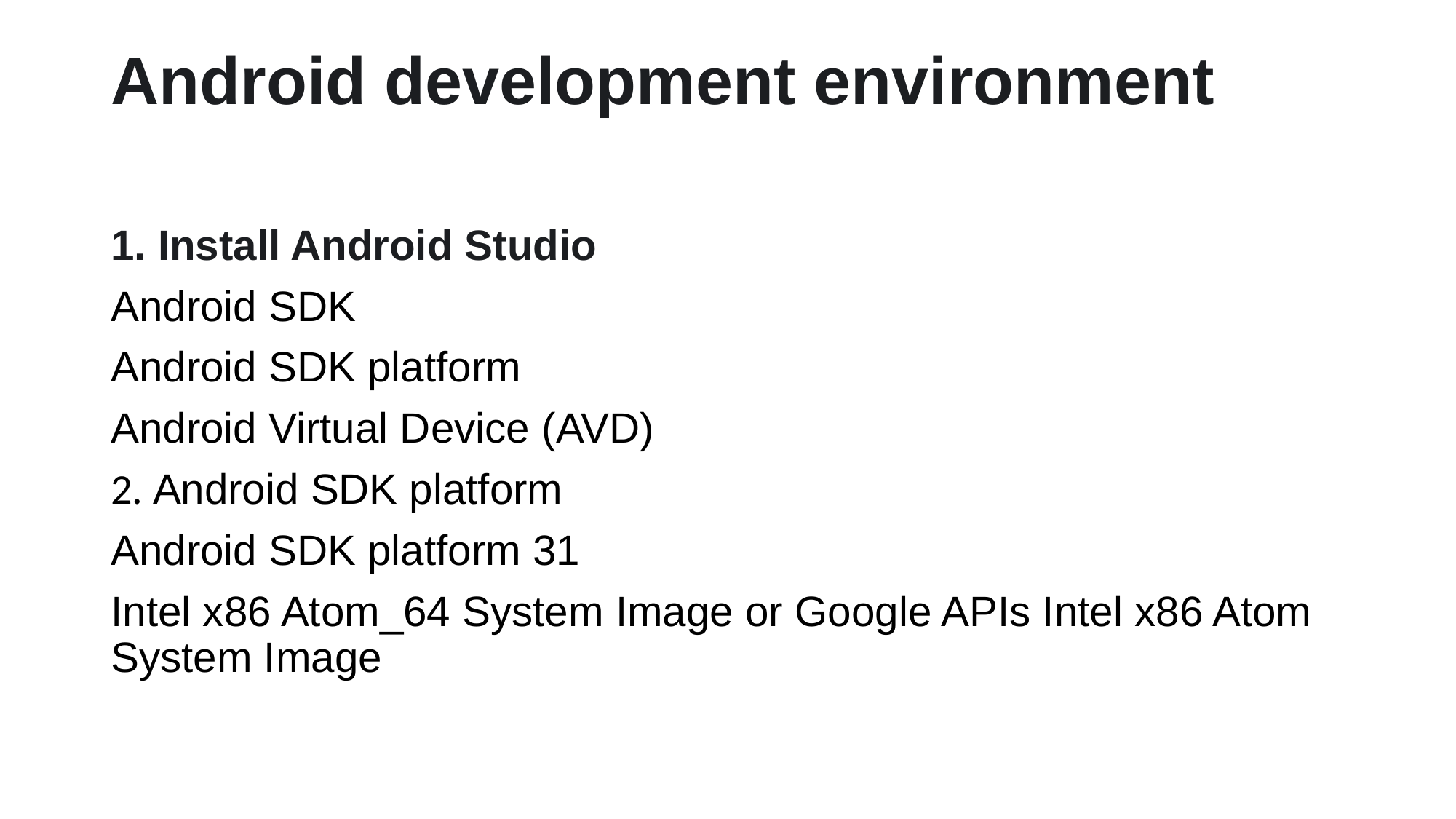

# Android development environment
1. Install Android Studio
Android SDK
Android SDK platform
Android Virtual Device (AVD)
2. Android SDK platform
Android SDK platform 31
Intel x86 Atom_64 System Image or Google APIs Intel x86 Atom System Image